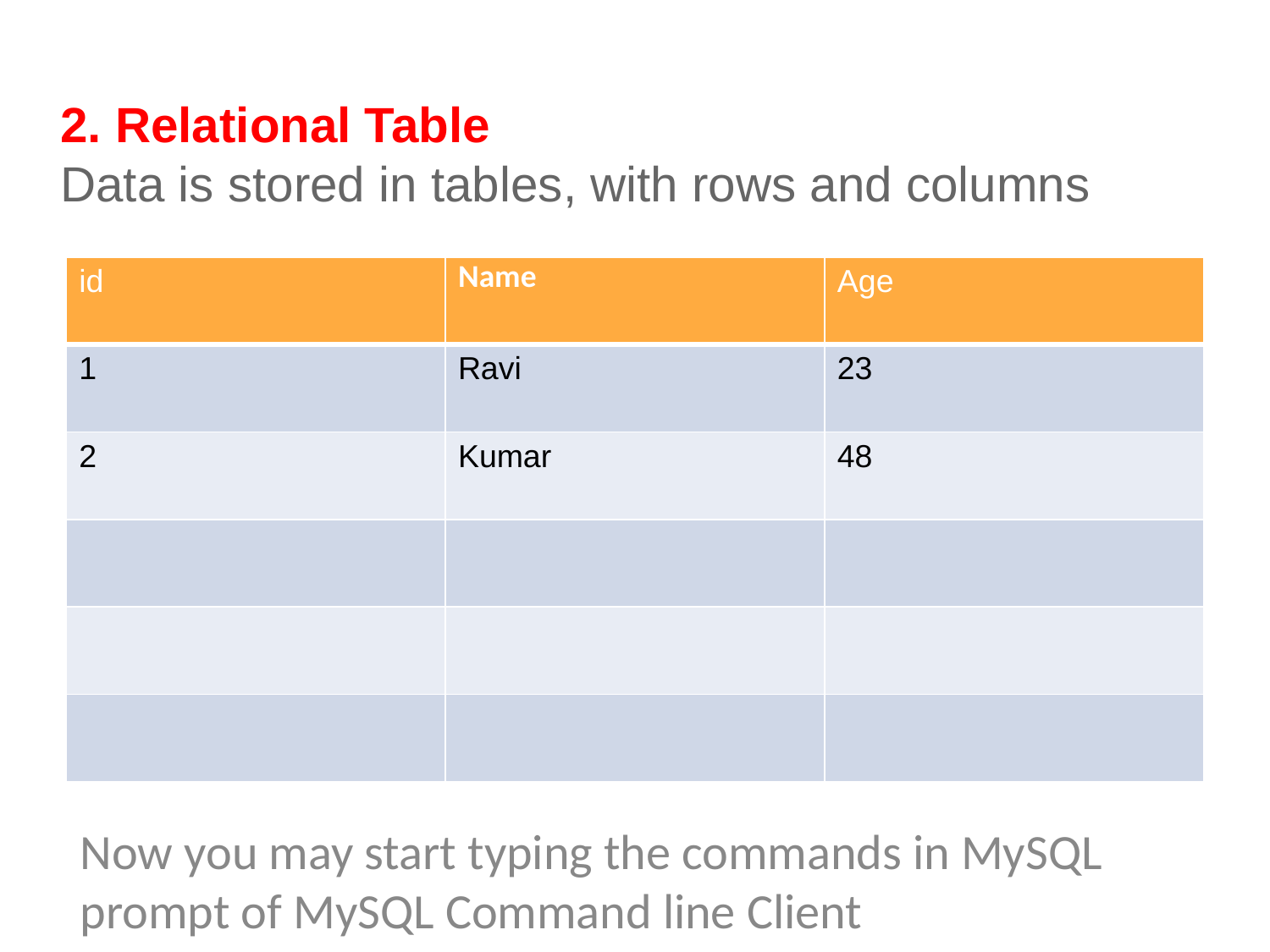

# 2. Relational Table
Data is stored in tables, with rows and columns
| id | Name | Age |
| --- | --- | --- |
| 1 | Ravi | 23 |
| 2 | Kumar | 48 |
|  |  |  |
|  |  |  |
|  |  |  |
Now you may start typing the commands in MySQL prompt of MySQL Command line Client